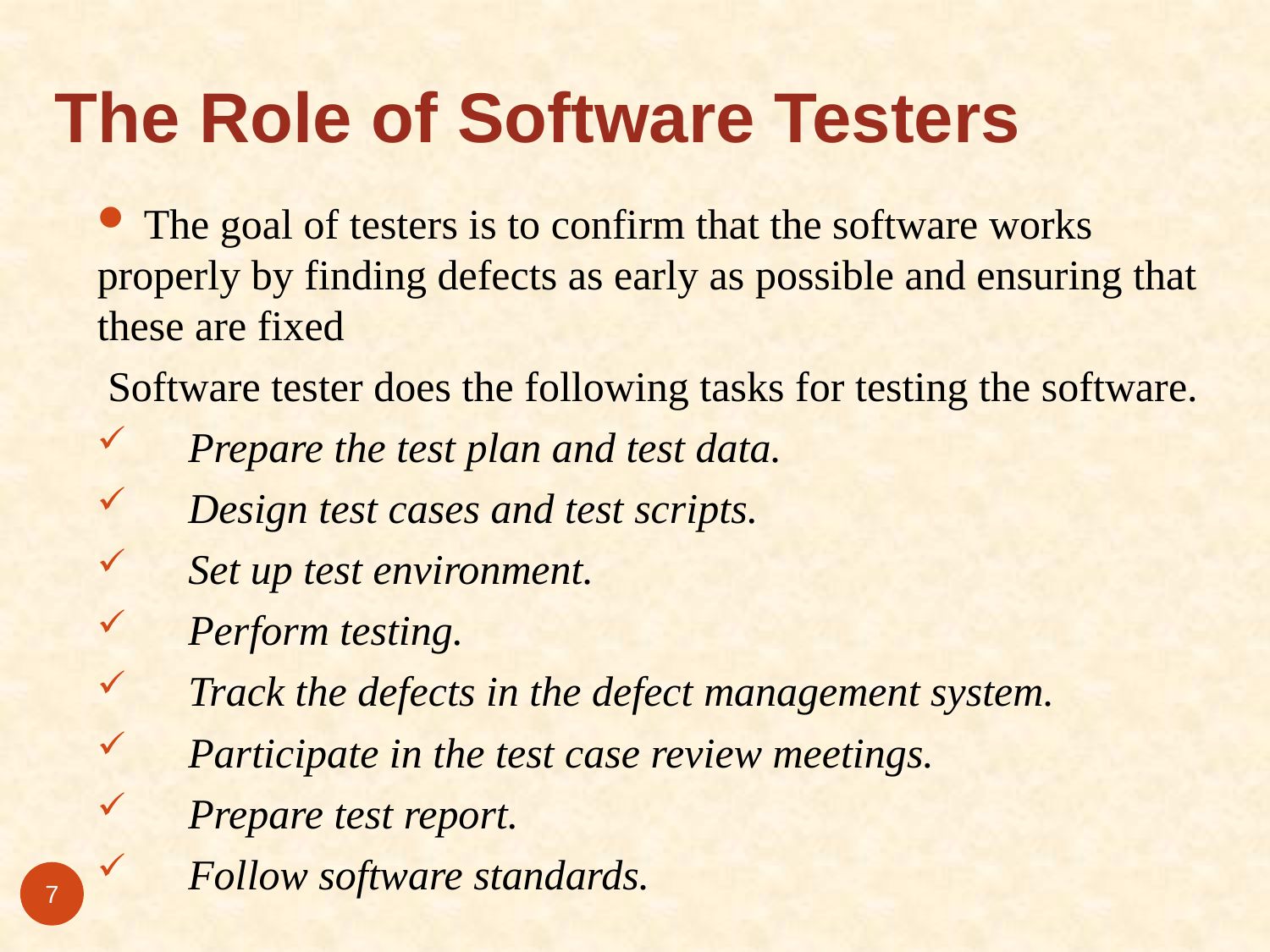

# The Role of Software Testers
 The goal of testers is to confirm that the software works properly by finding defects as early as possible and ensuring that these are fixed
 Software tester does the following tasks for testing the software.
     Prepare the test plan and test data.
     Design test cases and test scripts.
     Set up test environment.
     Perform testing.
     Track the defects in the defect management system.
     Participate in the test case review meetings.
     Prepare test report.
     Follow software standards.
7